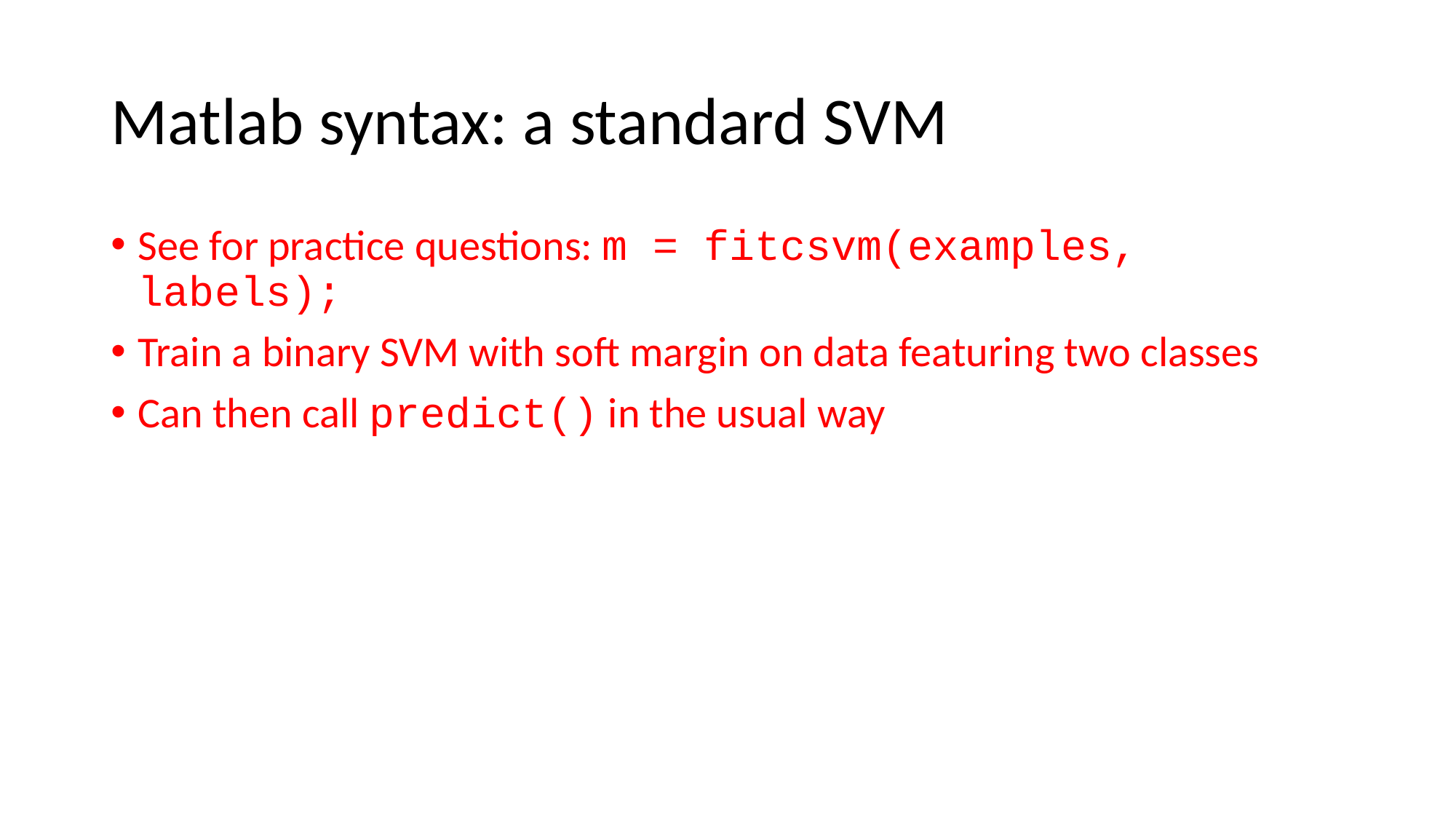

# Matlab syntax: a standard SVM
See for practice questions: m = fitcsvm(examples, labels);
Train a binary SVM with soft margin on data featuring two classes
Can then call predict() in the usual way